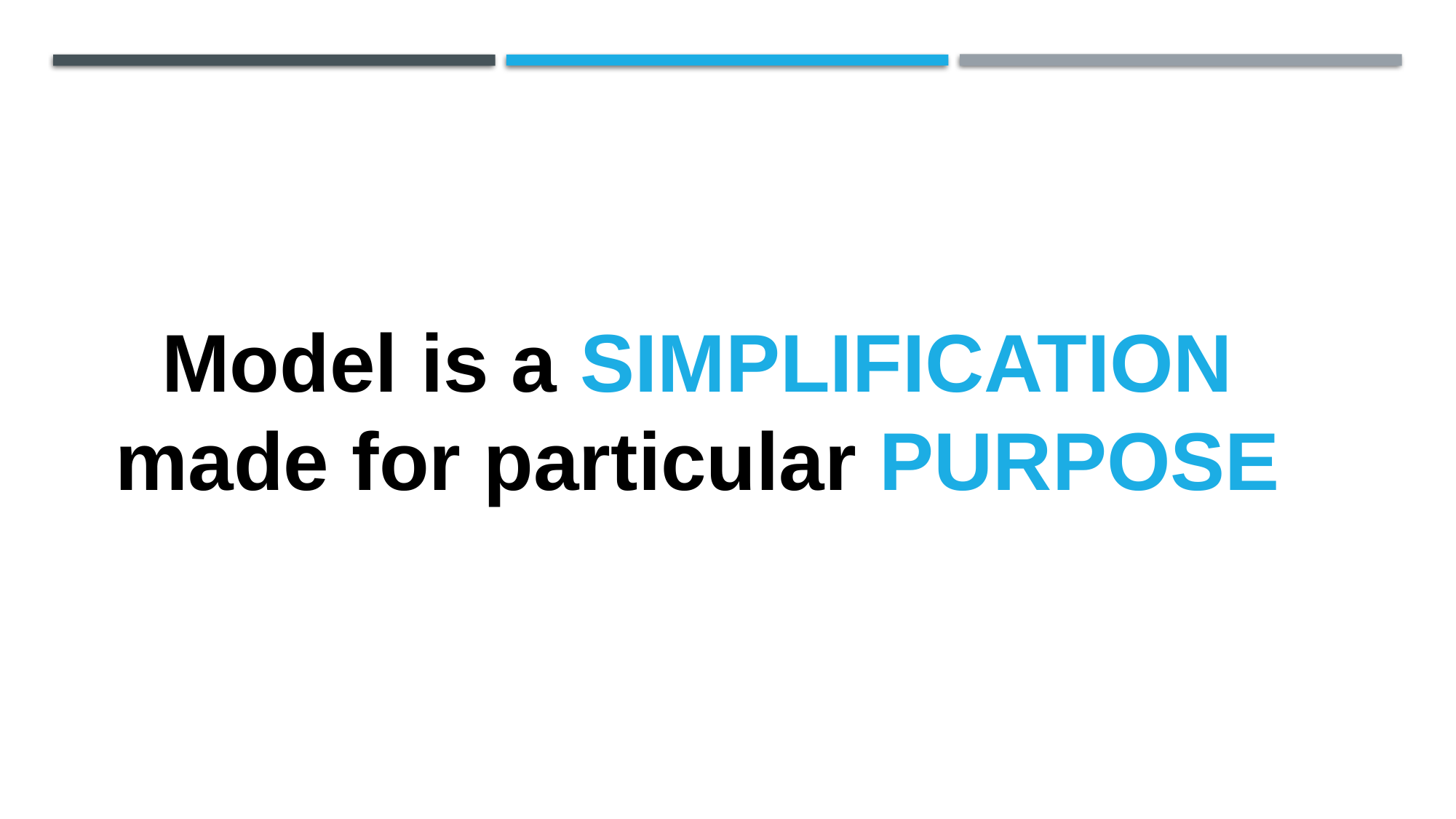

Model is a SIMPLIFICATION
made for particular PURPOSE